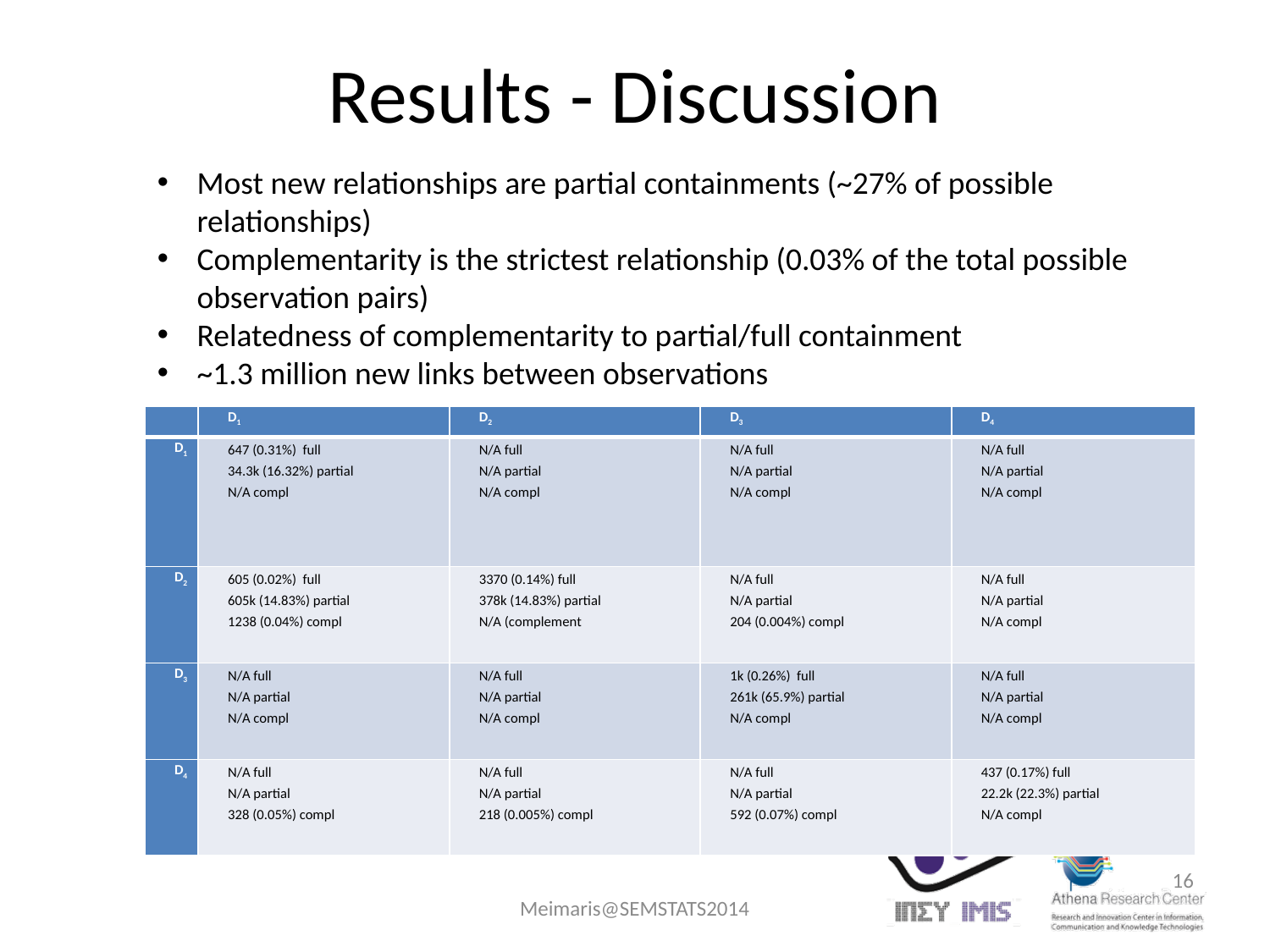

# Results - Discussion
Most new relationships are partial containments (~27% of possible relationships)
Complementarity is the strictest relationship (0.03% of the total possible observation pairs)
Relatedness of complementarity to partial/full containment
~1.3 million new links between observations
|  | D1 | D2 | D3 | D4 |
| --- | --- | --- | --- | --- |
| D1 | 647 (0.31%) full 34.3k (16.32%) partial N/A compl | N/A full N/A partial N/A compl | N/A full N/A partial N/A compl | N/A full N/A partial N/A compl |
| D2 | 605 (0.02%) full 605k (14.83%) partial 1238 (0.04%) compl | 3370 (0.14%) full 378k (14.83%) partial N/A (complement | N/A full N/A partial 204 (0.004%) compl | N/A full N/A partial N/A compl |
| D3 | N/A full N/A partial N/A compl | N/A full N/A partial N/A compl | 1k (0.26%) full 261k (65.9%) partial N/A compl | N/A full N/A partial N/A compl |
| D4 | N/A full N/A partial 328 (0.05%) compl | N/A full N/A partial 218 (0.005%) compl | N/A full N/A partial 592 (0.07%) compl | 437 (0.17%) full 22.2k (22.3%) partial N/A compl |
16
Meimaris@SEMSTATS2014